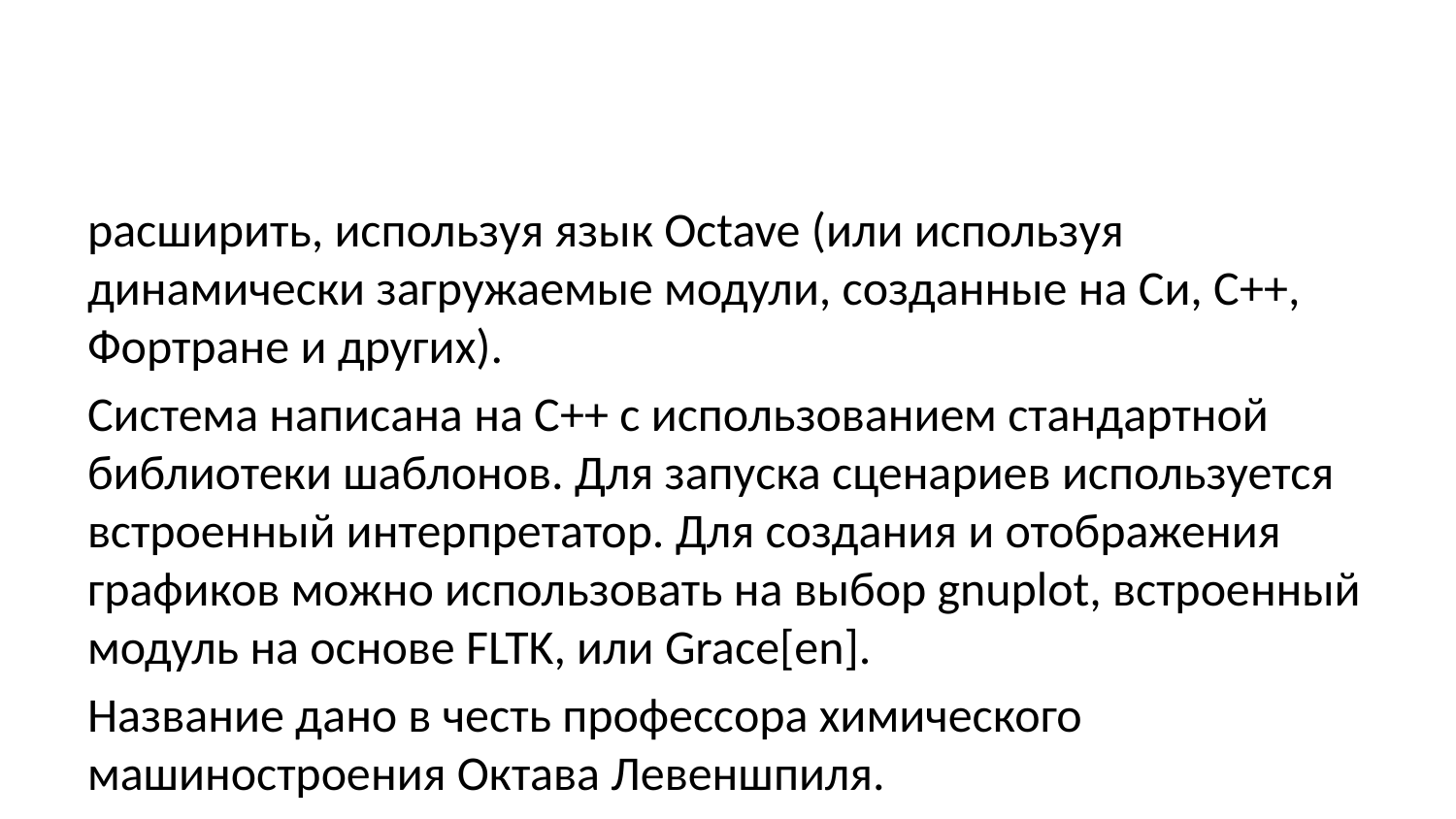

расширить, используя язык Octave (или используя динамически загружаемые модули, созданные на Си, C++, Фортране и других).
Система написана на C++ с использованием стандартной библиотеки шаблонов. Для запуска сценариев используется встроенный интерпретатор. Для создания и отображения графиков можно использовать на выбор gnuplot, встроенный модуль на основе FLTK, или Grace[en].
Название дано в честь профессора химического машиностроения Октава Левеншпиля.